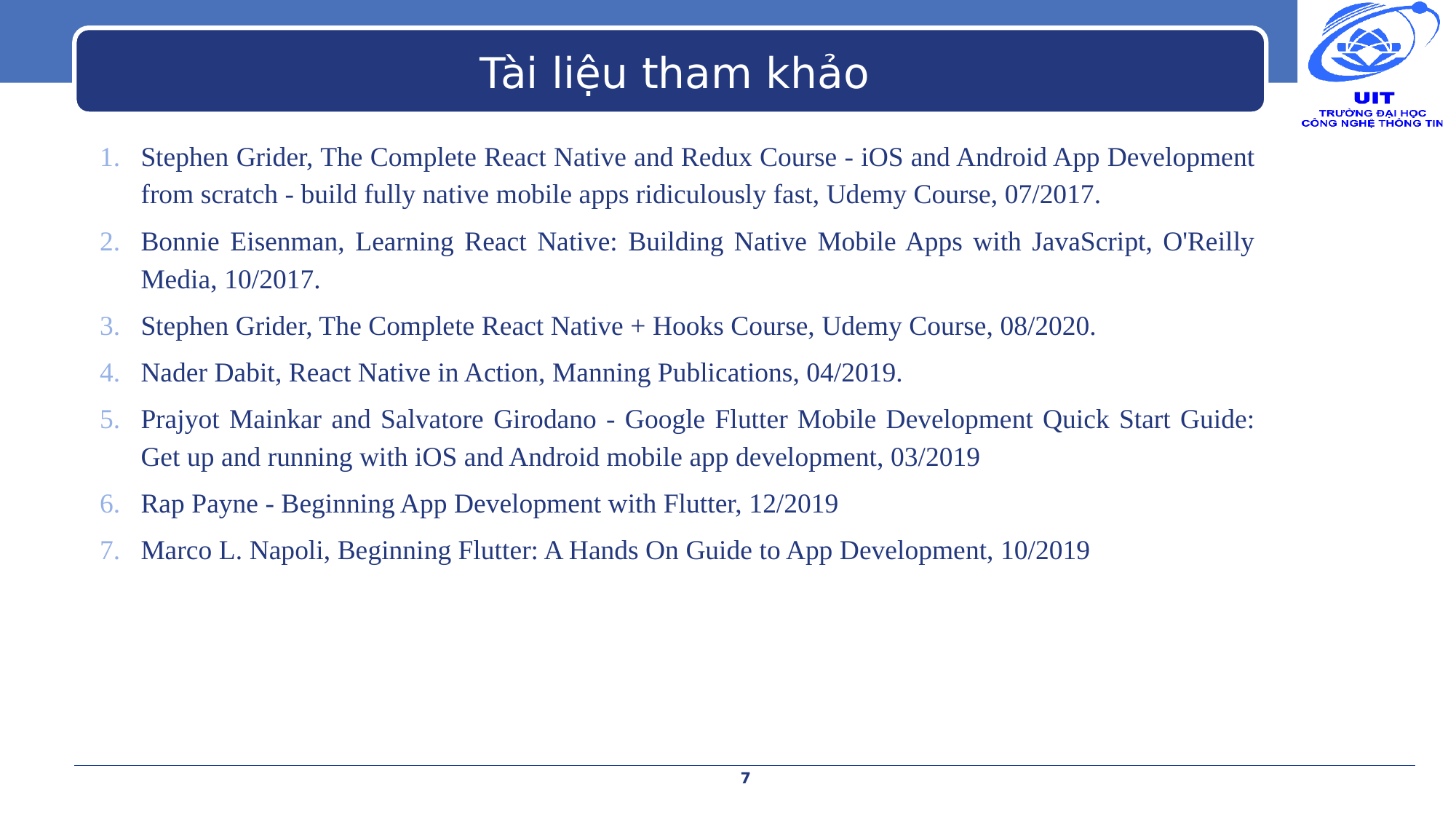

# Tài liệu tham khảo
Stephen Grider, The Complete React Native and Redux Course - iOS and Android App Development from scratch - build fully native mobile apps ridiculously fast, Udemy Course, 07/2017.
Bonnie Eisenman, Learning React Native: Building Native Mobile Apps with JavaScript, O'Reilly Media, 10/2017.
Stephen Grider, The Complete React Native + Hooks Course, Udemy Course, 08/2020.
Nader Dabit, React Native in Action, Manning Publications, 04/2019.
Prajyot Mainkar and Salvatore Girodano - Google Flutter Mobile Development Quick Start Guide: Get up and running with iOS and Android mobile app development, 03/2019
Rap Payne - Beginning App Development with Flutter, 12/2019
Marco L. Napoli, Beginning Flutter: A Hands On Guide to App Development, 10/2019
7